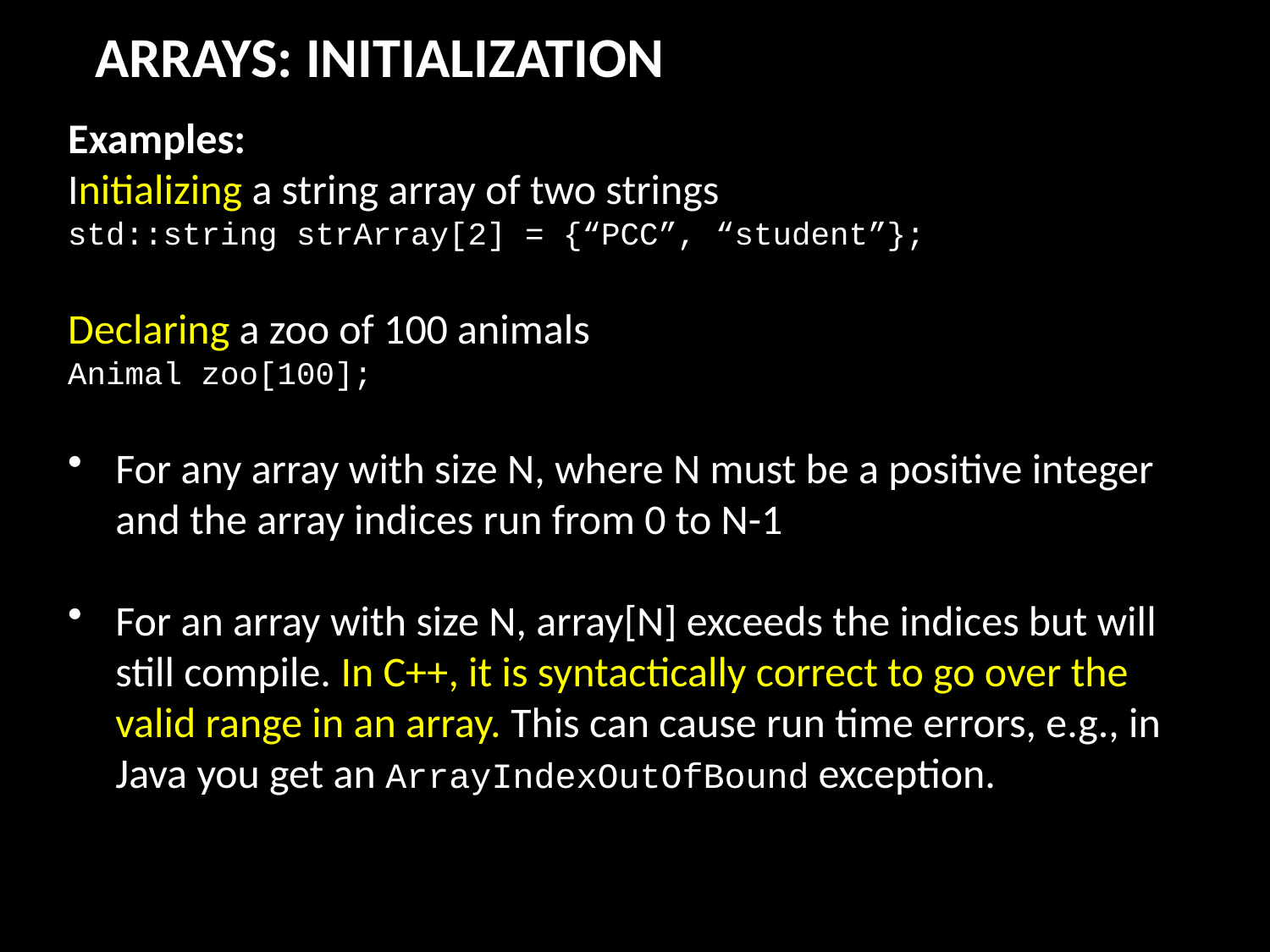

ARRAYS: INITIALIZATION
Examples:
Initializing a string array of two strings
std::string strArray[2] = {“PCC”, “student”};

Declaring a zoo of 100 animals
Animal zoo[100];

For any array with size N, where N must be a positive integer and the array indices run from 0 to N-1

For an array with size N, array[N] exceeds the indices but will still compile. In C++, it is syntactically correct to go over the valid range in an array. This can cause run time errors, e.g., in Java you get an ArrayIndexOutOfBound exception.